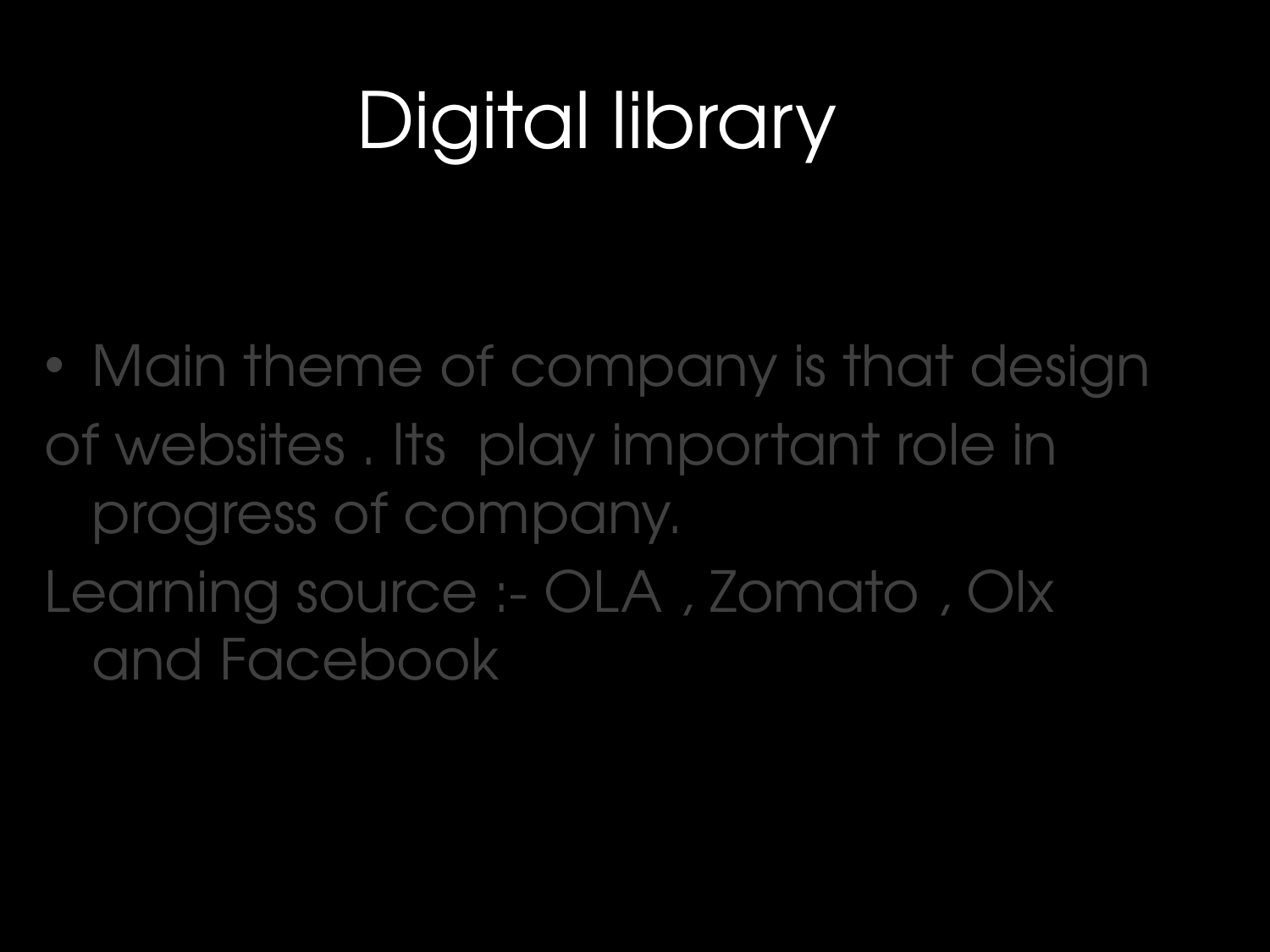

# Digital library
Main theme of company is that design
of websites . Its  play important role in progress of company.
Learning source :- OLA , Zomato , Olx and Facebook